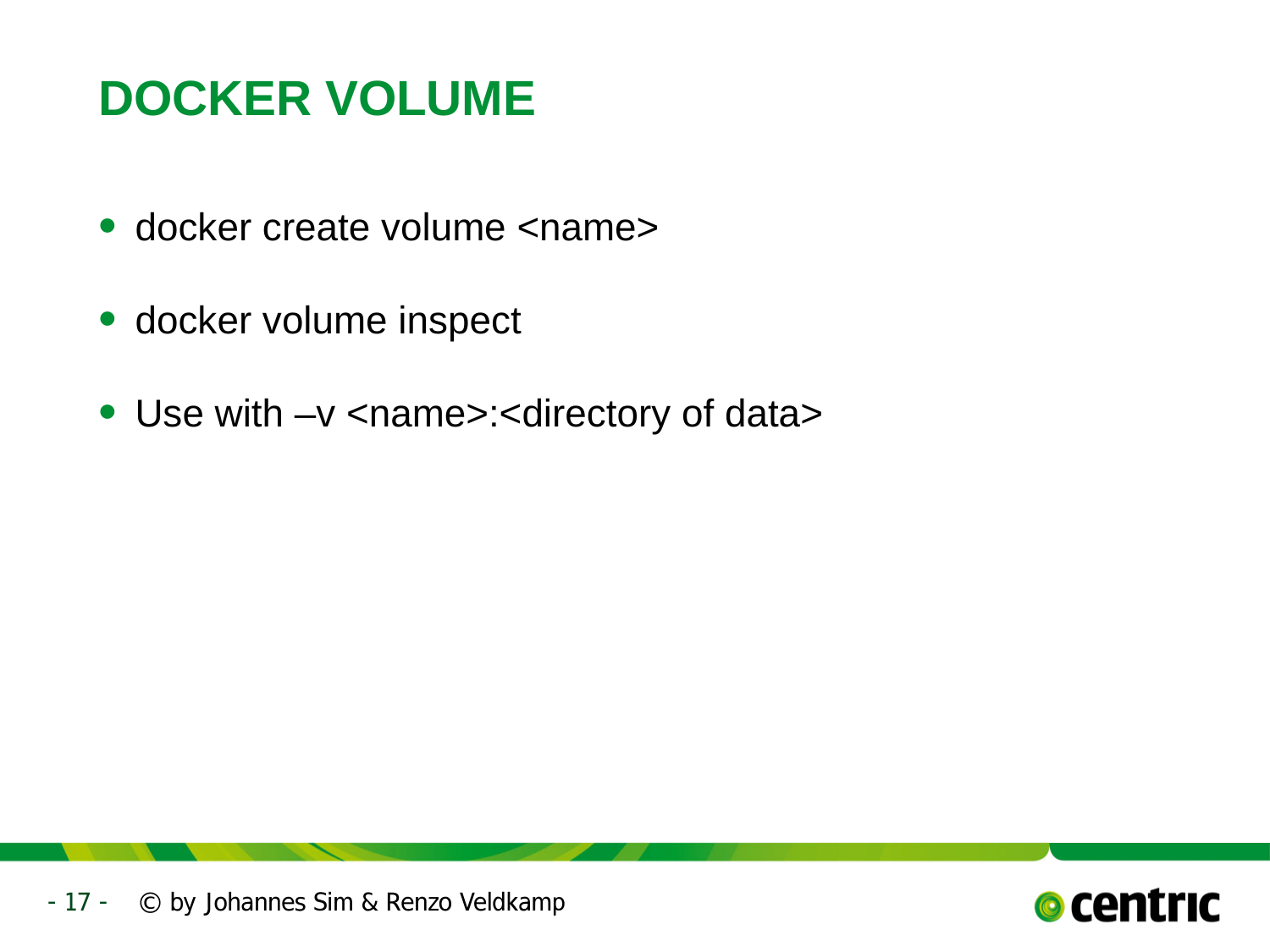

# DOCKER VOLUME
docker create volume <name>

docker volume inspect

Use with –v <name>:<directory of data>